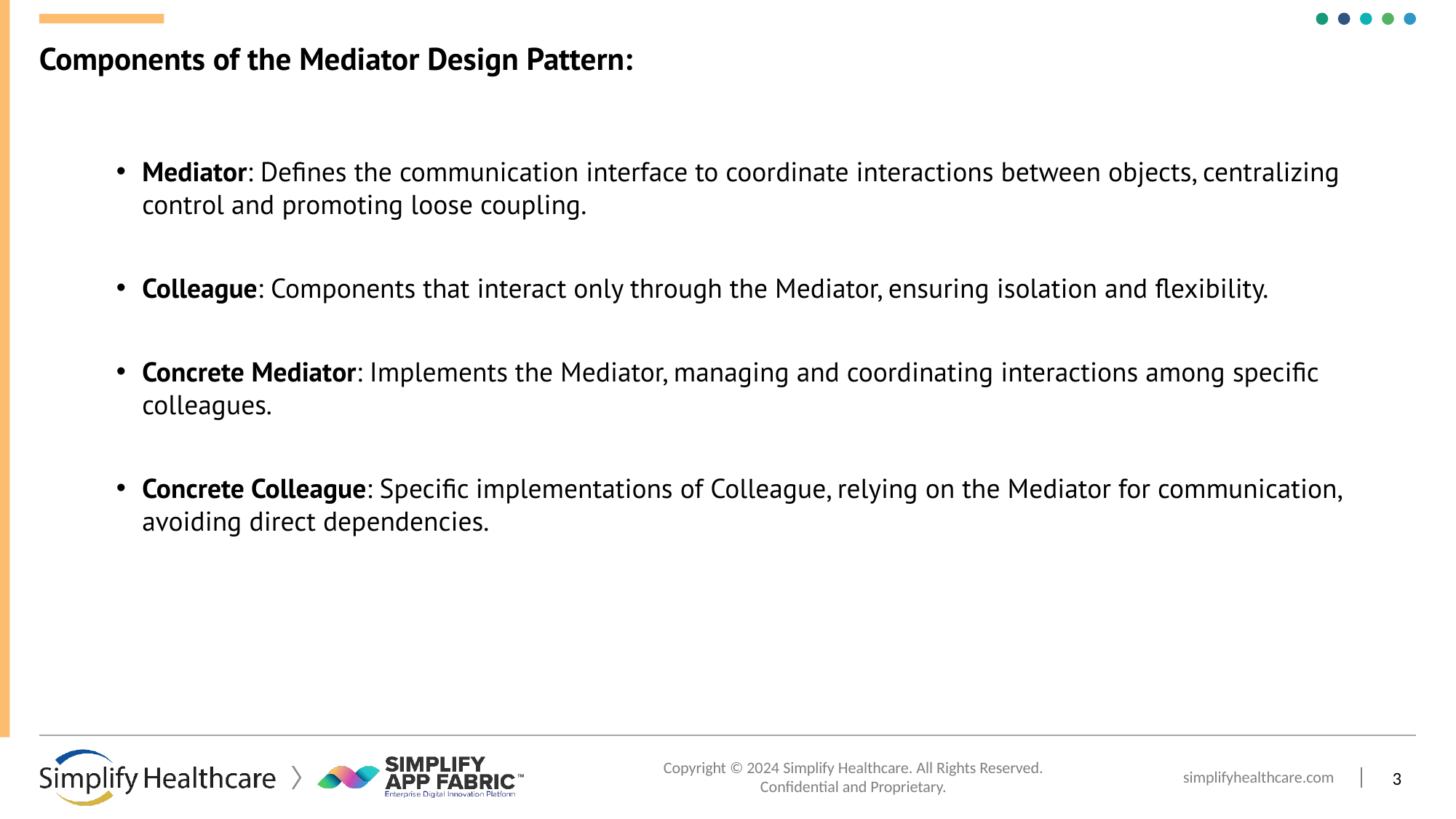

# Components of the Mediator Design Pattern:
Mediator: Defines the communication interface to coordinate interactions between objects, centralizing control and promoting loose coupling.

Colleague: Components that interact only through the Mediator, ensuring isolation and flexibility.

Concrete Mediator: Implements the Mediator, managing and coordinating interactions among specific colleagues.

Concrete Colleague: Specific implementations of Colleague, relying on the Mediator for communication, avoiding direct dependencies.